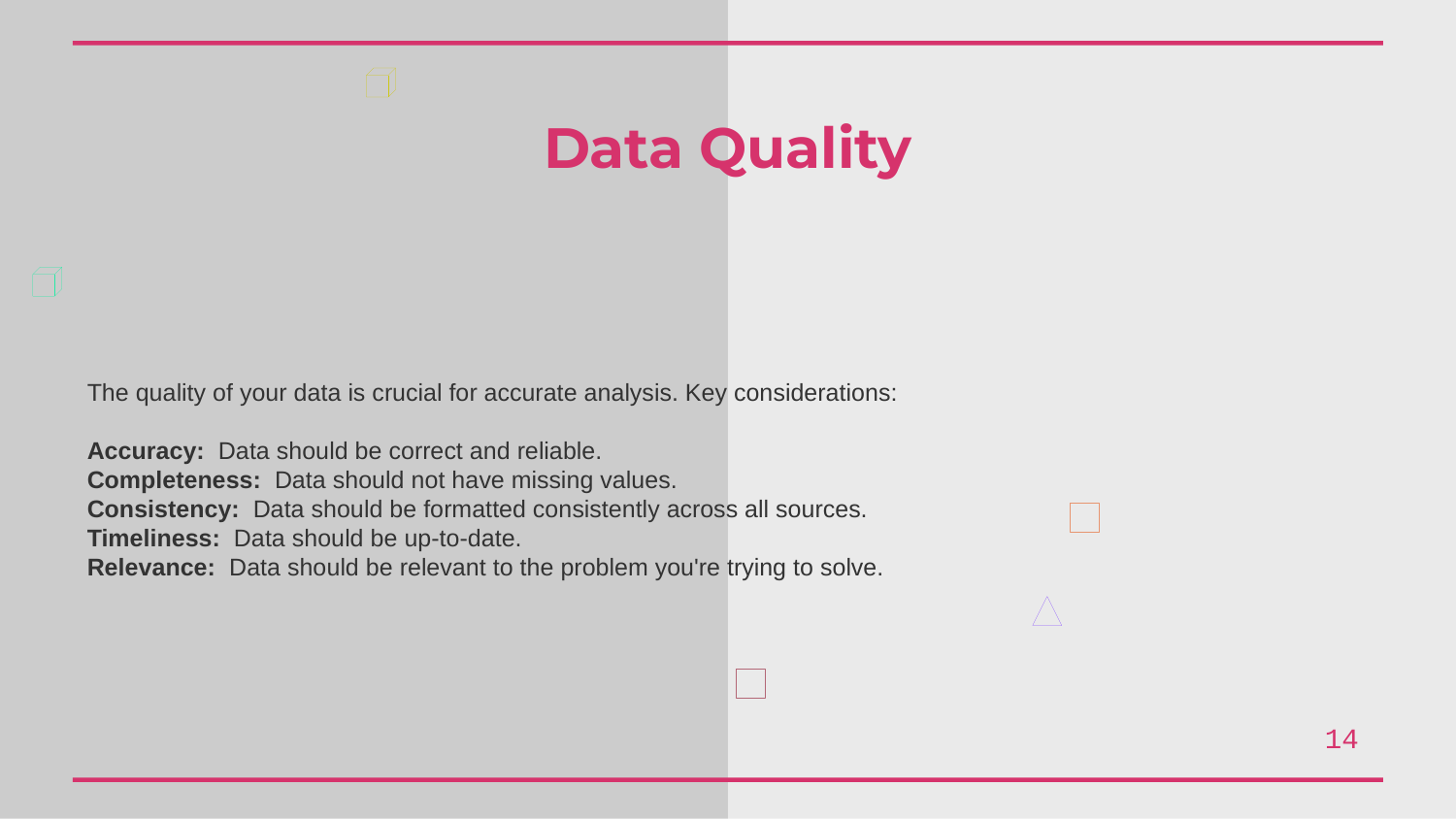

Data Quality
The quality of your data is crucial for accurate analysis. Key considerations:

Accuracy:  Data should be correct and reliable.
Completeness:  Data should not have missing values.
Consistency:  Data should be formatted consistently across all sources.
Timeliness:  Data should be up-to-date.
Relevance:  Data should be relevant to the problem you're trying to solve.

14